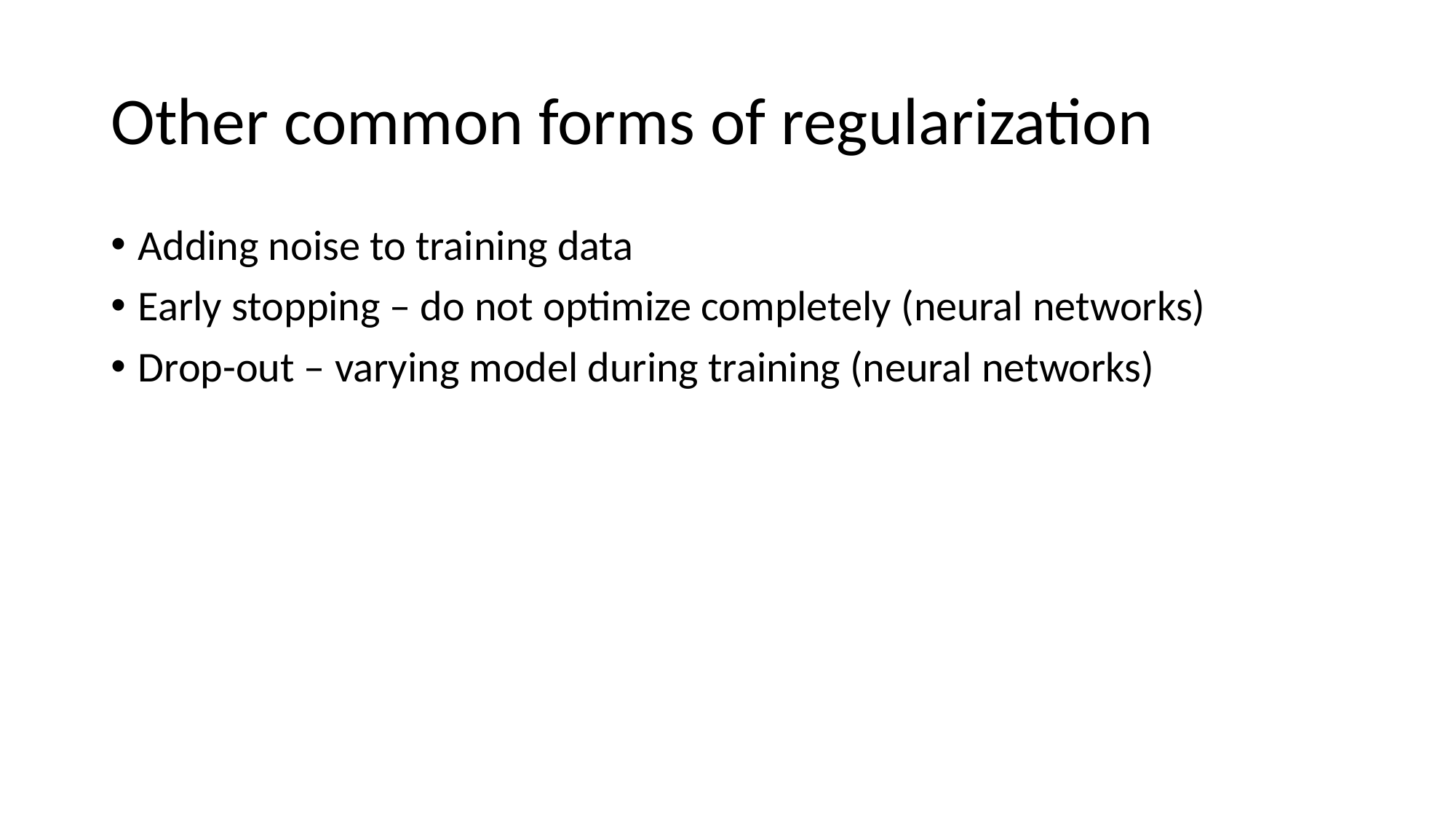

# Other common forms of regularization
Adding noise to training data
Early stopping – do not optimize completely (neural networks)
Drop-out – varying model during training (neural networks)